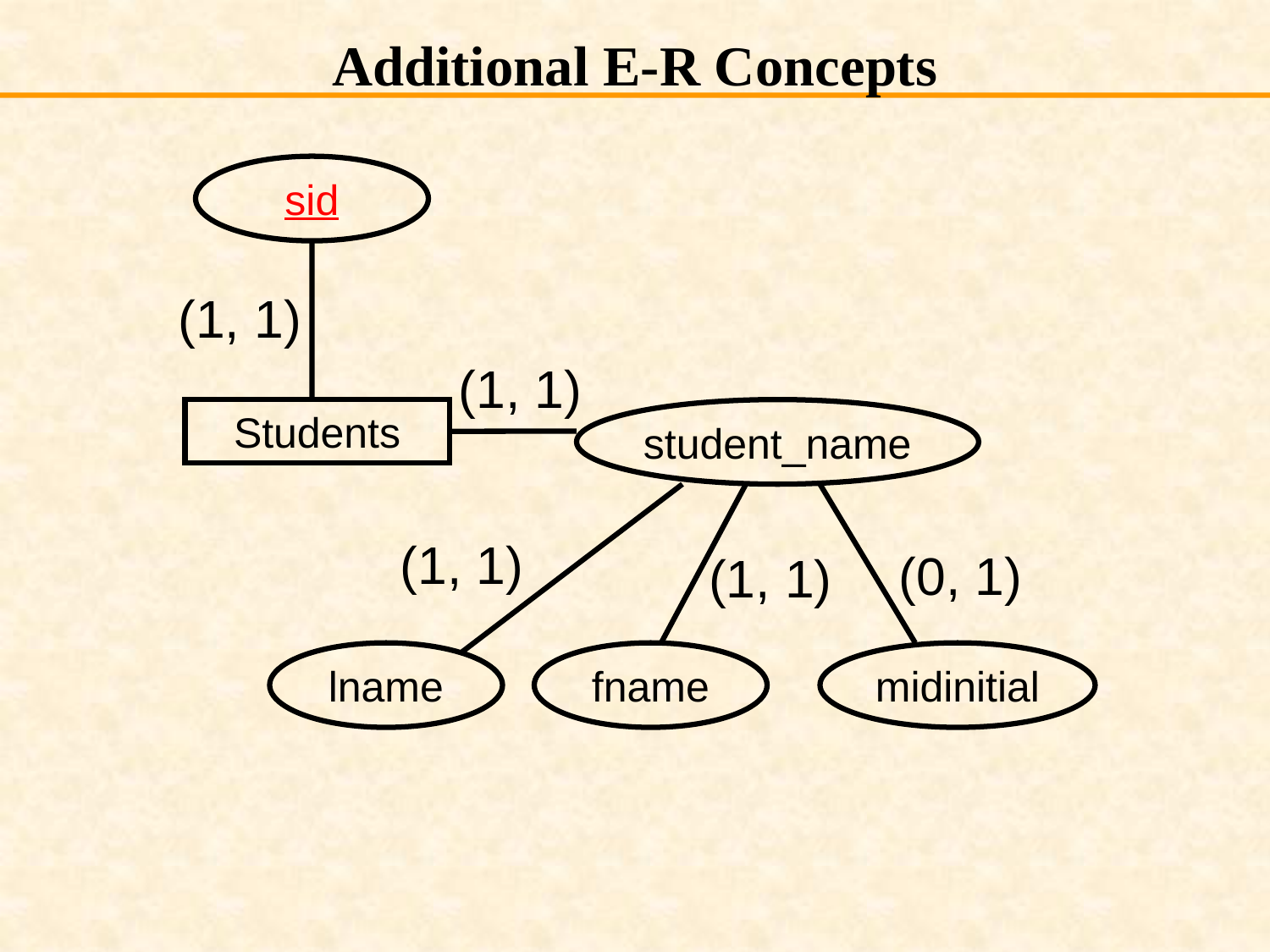

# Additional E-R Concepts
sid
student_name

Students

lname
fname
midinitial
(1, 1)
(1, 1)
(1, 1)
(0, 1)
(1, 1)
88